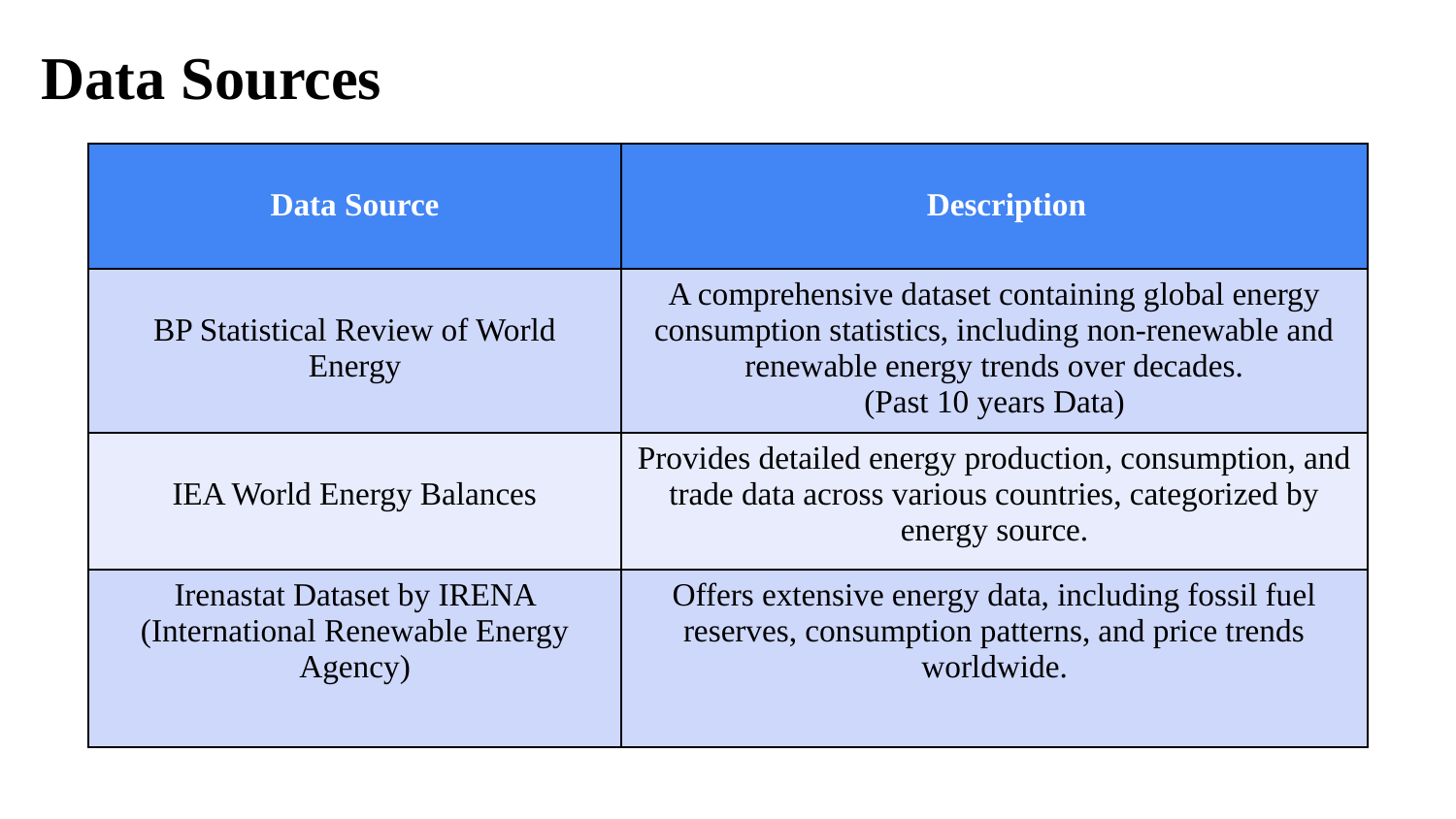

# Data Sources
| Data Source | Description |
| --- | --- |
| BP Statistical Review of World Energy | A comprehensive dataset containing global energy consumption statistics, including non-renewable and renewable energy trends over decades. (Past 10 years Data) |
| IEA World Energy Balances | Provides detailed energy production, consumption, and trade data across various countries, categorized by energy source. |
| Irenastat Dataset by IRENA (International Renewable Energy Agency) | Offers extensive energy data, including fossil fuel reserves, consumption patterns, and price trends worldwide. |